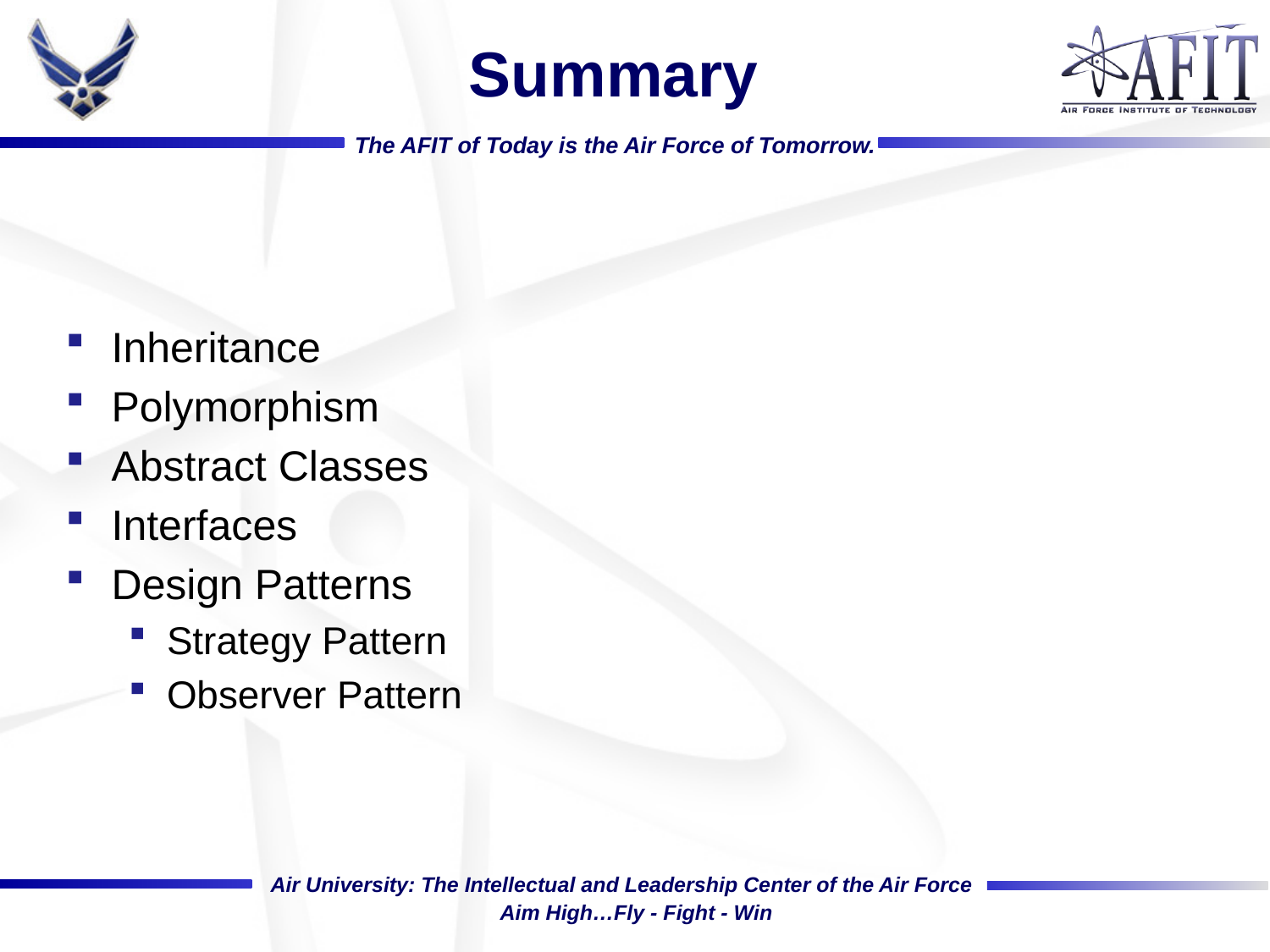

# Summary
Inheritance
Polymorphism
Abstract Classes
Interfaces
Design Patterns
Strategy Pattern
Observer Pattern